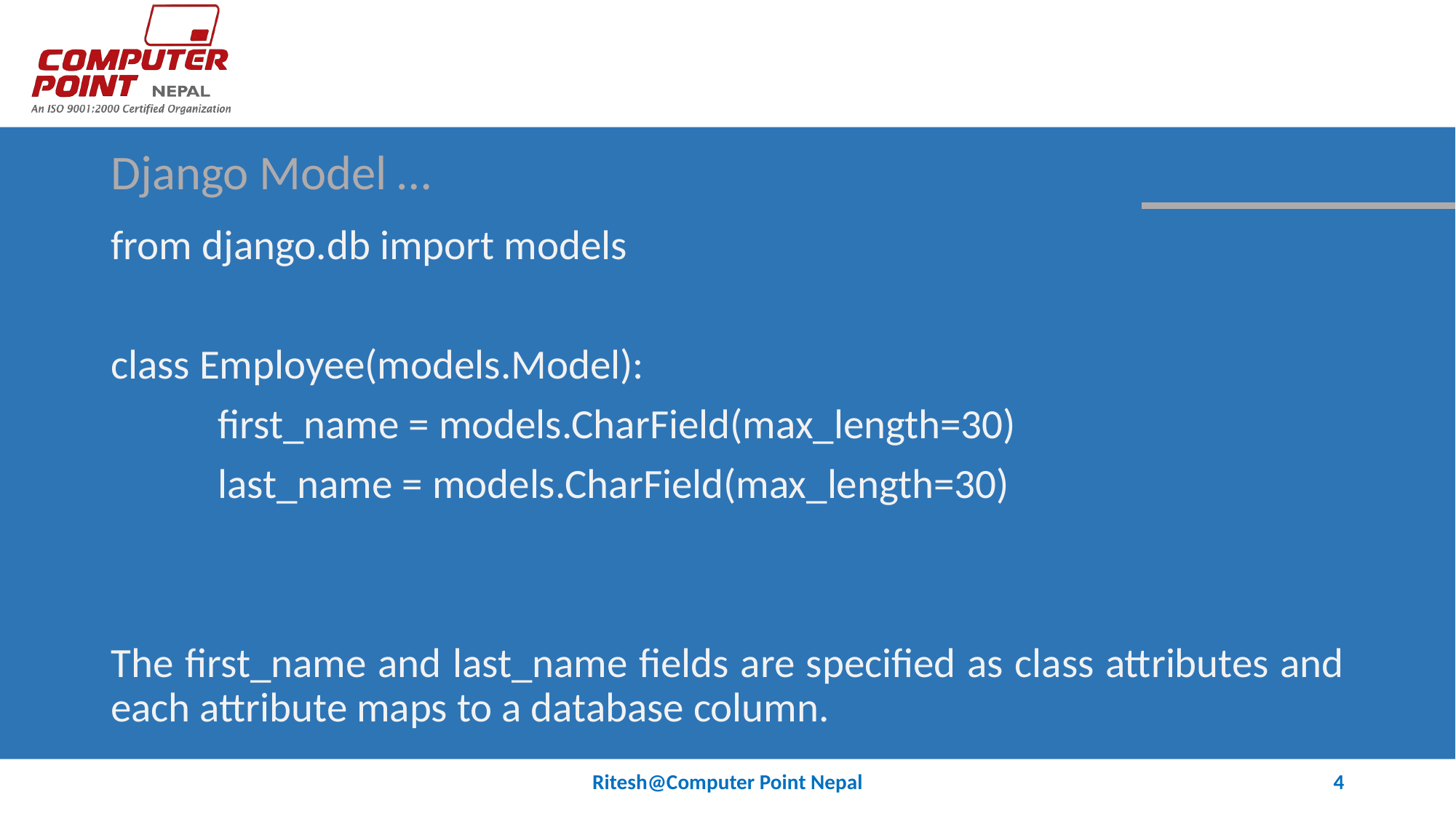

# Django Model …
from django.db import models

class Employee(models.Model):
	first_name = models.CharField(max_length=30)
    	last_name = models.CharField(max_length=30)

The first_name and last_name fields are specified as class attributes and each attribute maps to a database column.

Ritesh@Computer Point Nepal

4